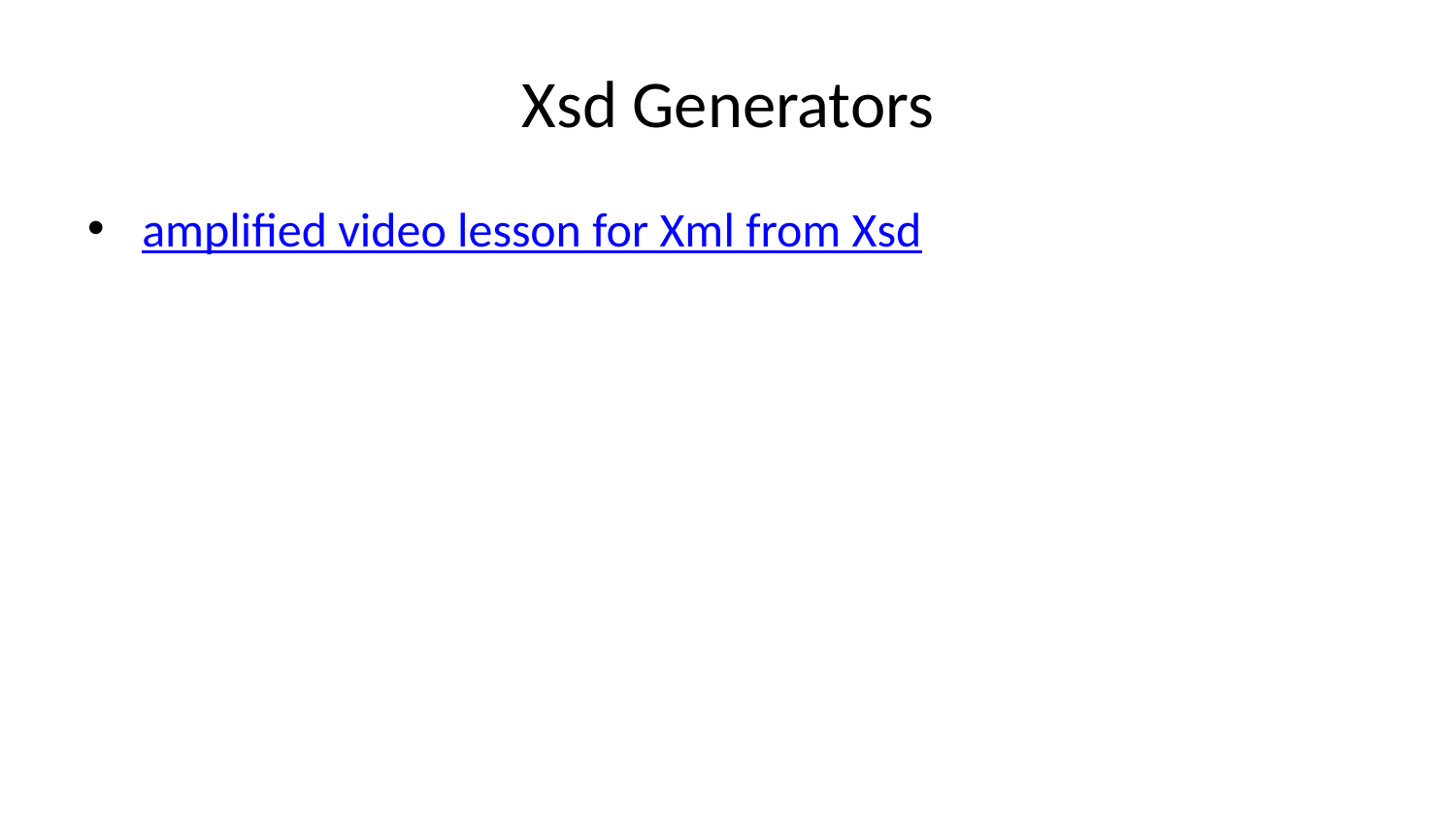

# Xsd Generators
amplified video lesson for Xml from Xsd